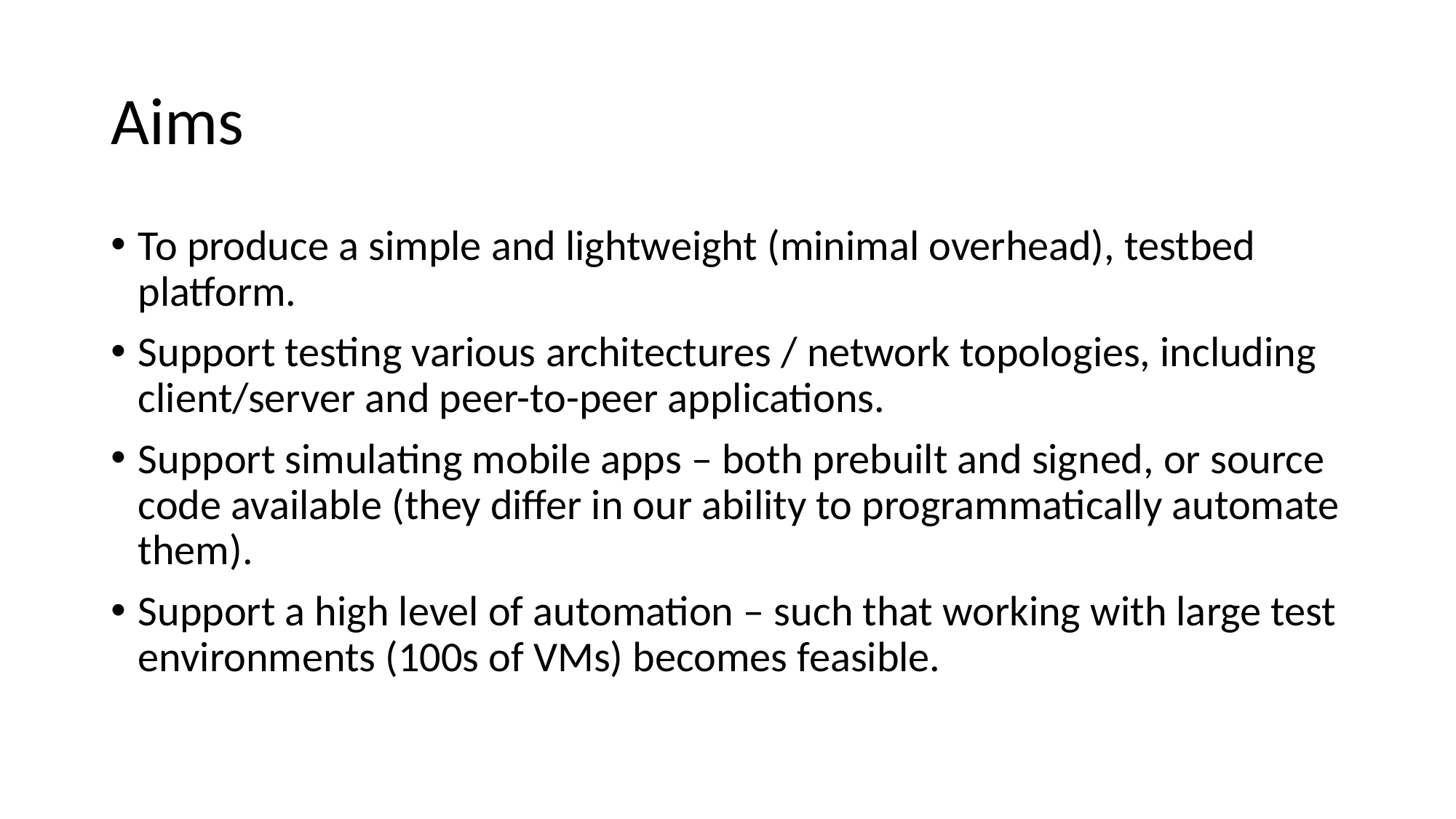

# Aims
To produce a simple and lightweight (minimal overhead), testbed platform.
Support testing various architectures / network topologies, including client/server and peer-to-peer applications.
Support simulating mobile apps – both prebuilt and signed, or source code available (they differ in our ability to programmatically automate them).
Support a high level of automation – such that working with large test environments (100s of VMs) becomes feasible.